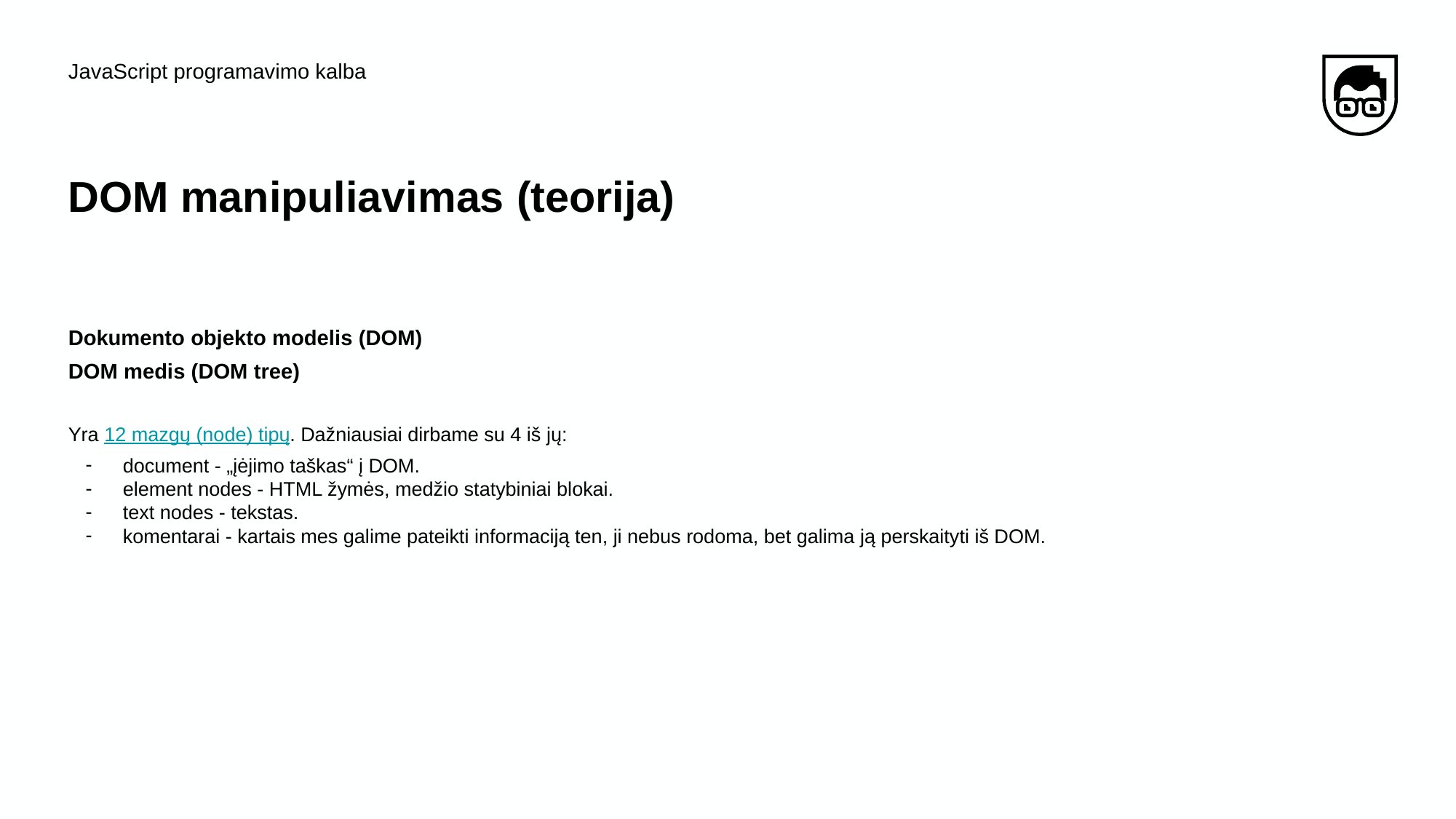

JavaScript programavimo kalba
# DOM manipuliavimas (teorija)
Dokumento objekto modelis (DOM)
DOM medis (DOM tree)

Yra 12 mazgų (node) tipų. Dažniausiai dirbame su 4 iš jų:
document - „įėjimo taškas“ į DOM.
element nodes - HTML žymės, medžio statybiniai blokai.
text nodes - tekstas.
komentarai - kartais mes galime pateikti informaciją ten, ji nebus rodoma, bet galima ją perskaityti iš DOM.